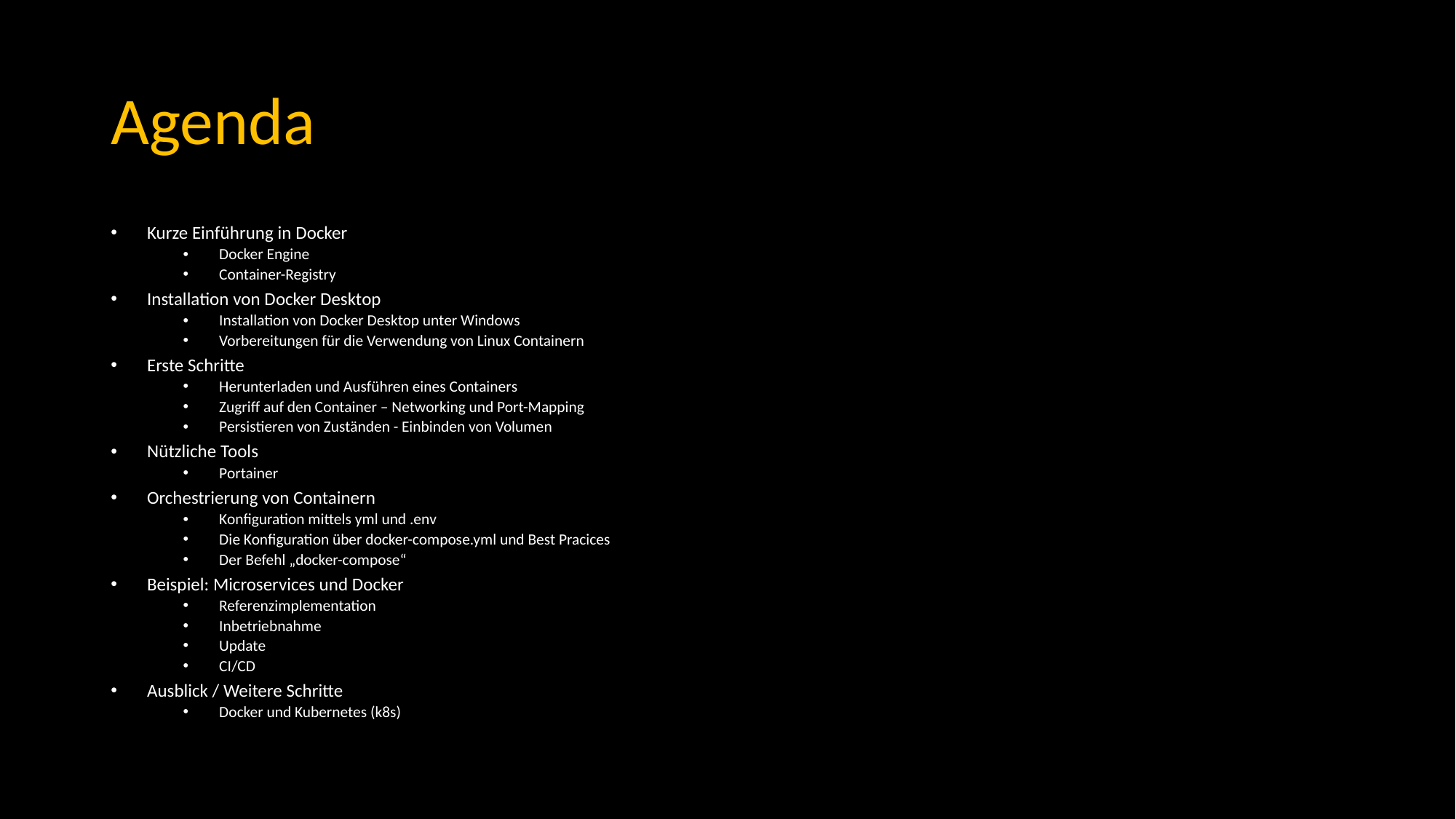

# Agenda
Kurze Einführung in Docker
Docker Engine
Container-Registry
Installation von Docker Desktop
Installation von Docker Desktop unter Windows
Vorbereitungen für die Verwendung von Linux Containern
Erste Schritte
Herunterladen und Ausführen eines Containers
Zugriff auf den Container – Networking und Port-Mapping
Persistieren von Zuständen - Einbinden von Volumen
Nützliche Tools
Portainer
Orchestrierung von Containern
Konfiguration mittels yml und .env
Die Konfiguration über docker-compose.yml und Best Pracices
Der Befehl „docker-compose“
Beispiel: Microservices und Docker
Referenzimplementation
Inbetriebnahme
Update
CI/CD
Ausblick / Weitere Schritte
Docker und Kubernetes (k8s)